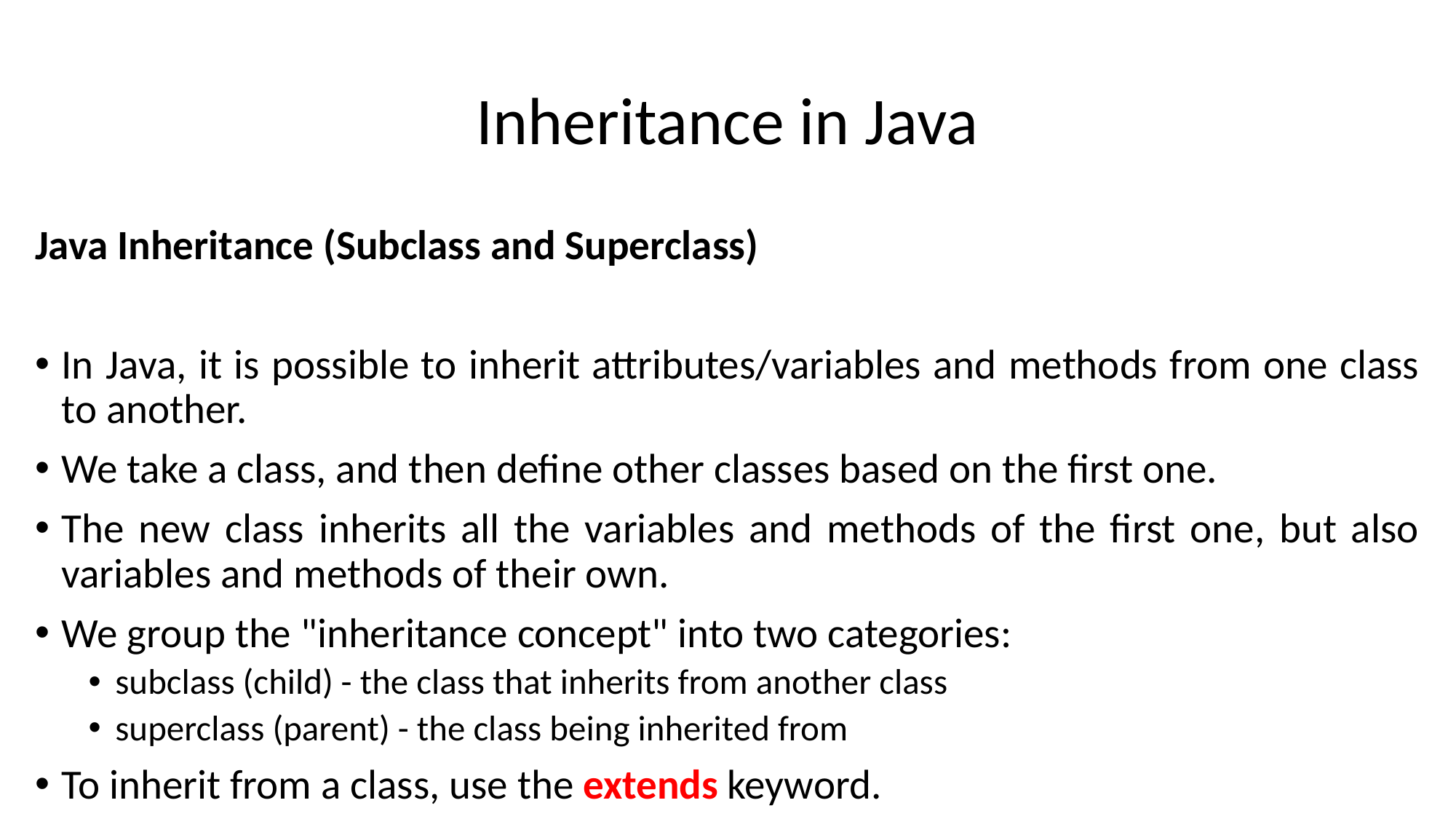

# Inheritance in Java
Java Inheritance (Subclass and Superclass)

In Java, it is possible to inherit attributes/variables and methods from one class to another.
We take a class, and then define other classes based on the first one.
The new class inherits all the variables and methods of the first one, but also variables and methods of their own.
We group the "inheritance concept" into two categories:
subclass (child) - the class that inherits from another class
superclass (parent) - the class being inherited from
To inherit from a class, use the extends keyword.